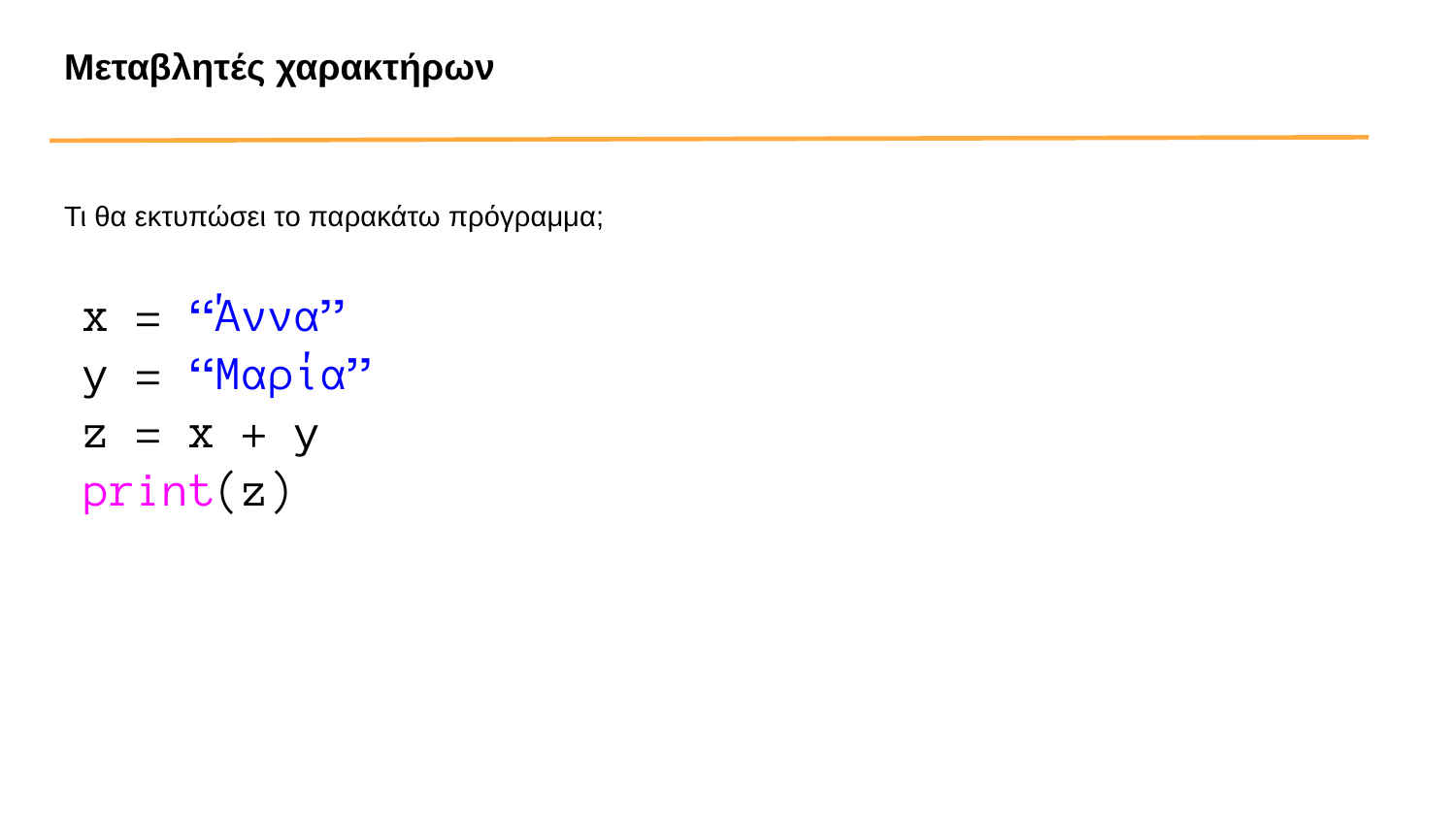

Μεταβλητές χαρακτήρων

Τι θα εκτυπώσει το παρακάτω πρόγραμμα;

x = “Άννα”
y = “Μαρία”
z = x + y
print(z)